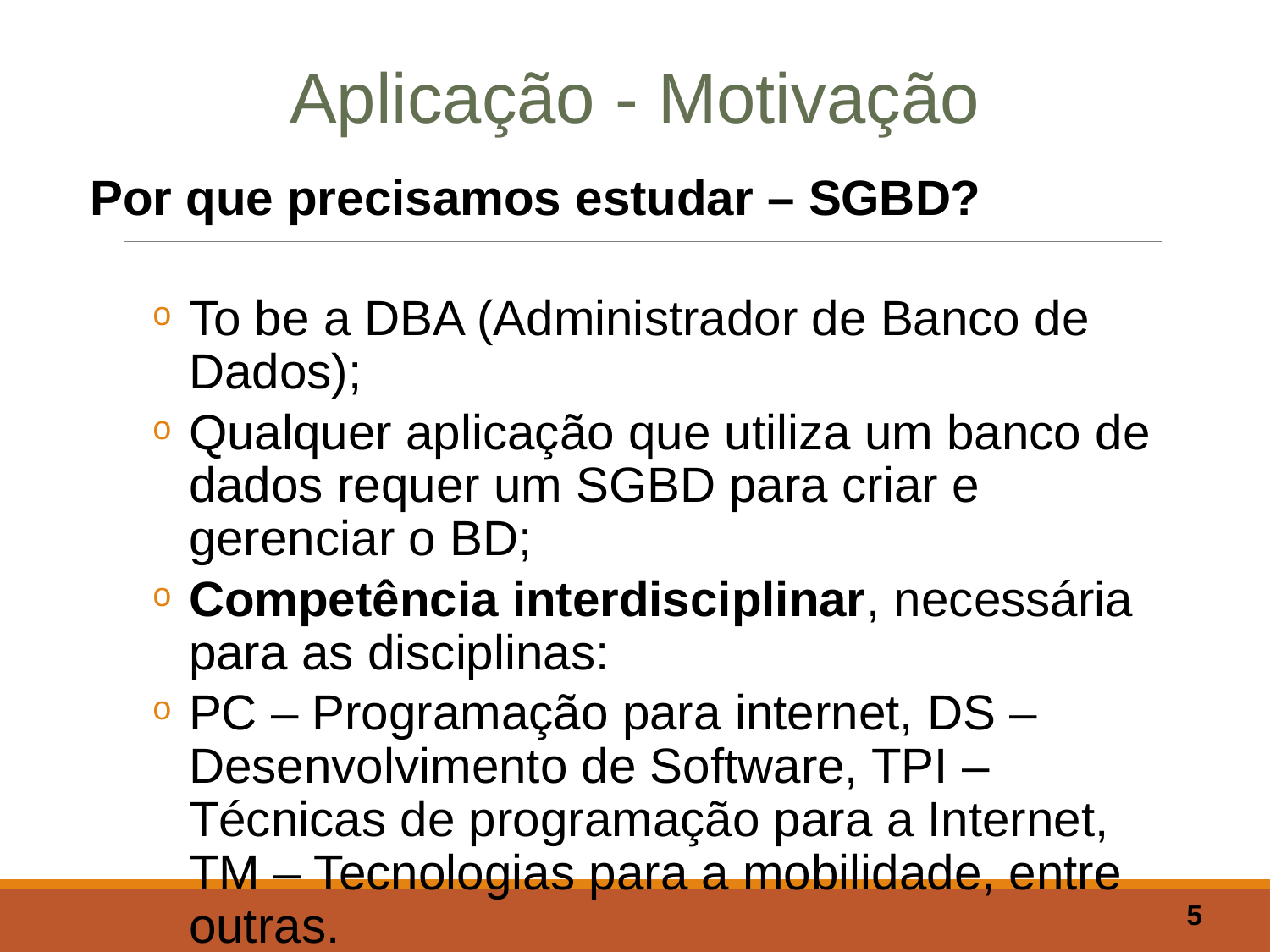

Aplicação - Motivação
Por que precisamos estudar – SGBD?

To be a DBA (Administrador de Banco de Dados);
Qualquer aplicação que utiliza um banco de dados requer um SGBD para criar e gerenciar o BD;
Competência interdisciplinar, necessária para as disciplinas:
PC – Programação para internet, DS – Desenvolvimento de Software, TPI – Técnicas de programação para a Internet, TM – Tecnologias para a mobilidade, entre outras.
5